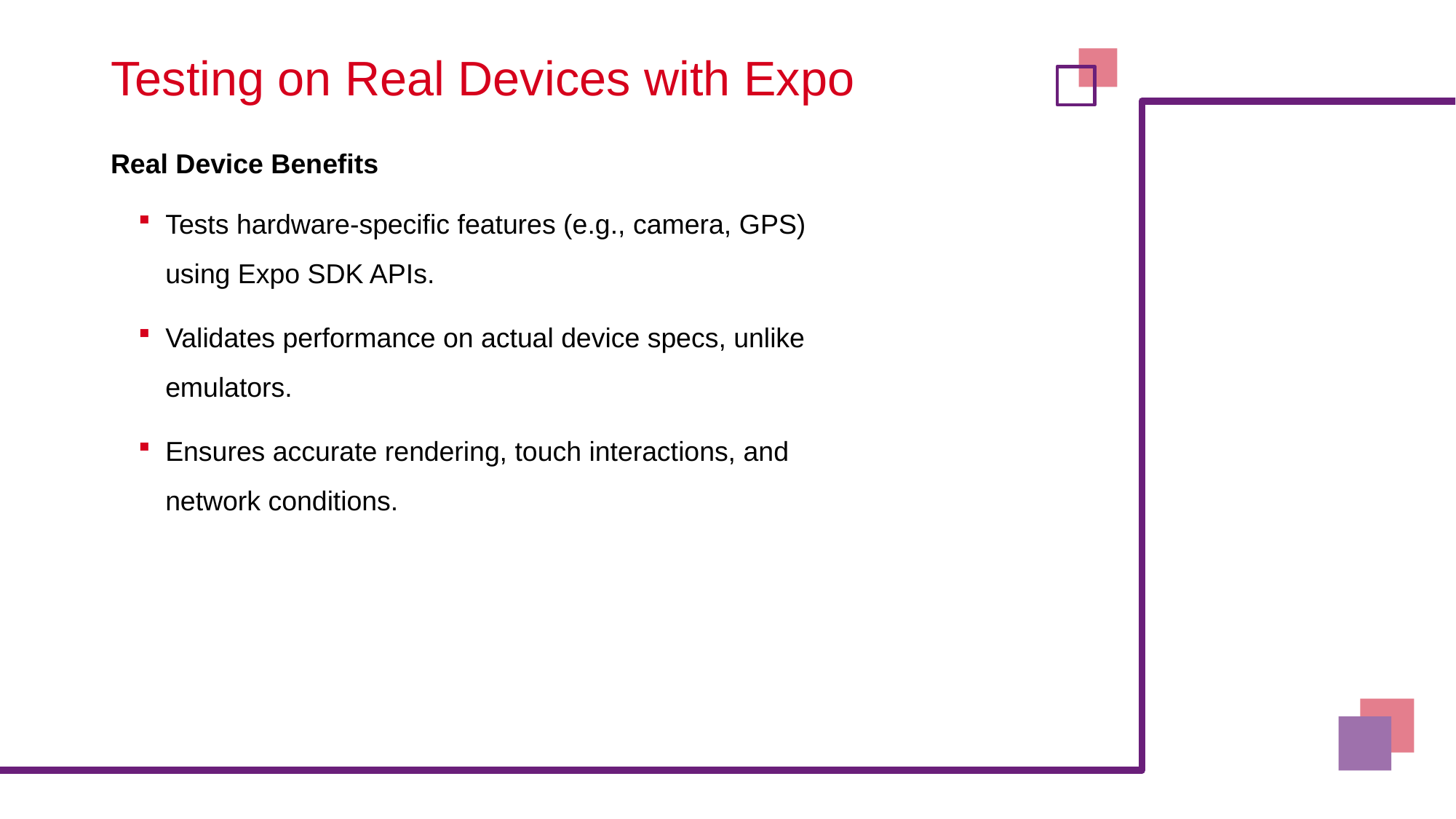

# Testing on Real Devices with Expo
Real Device Benefits
Tests hardware-specific features (e.g., camera, GPS) using Expo SDK APIs.
Validates performance on actual device specs, unlike emulators.
Ensures accurate rendering, touch interactions, and network conditions.